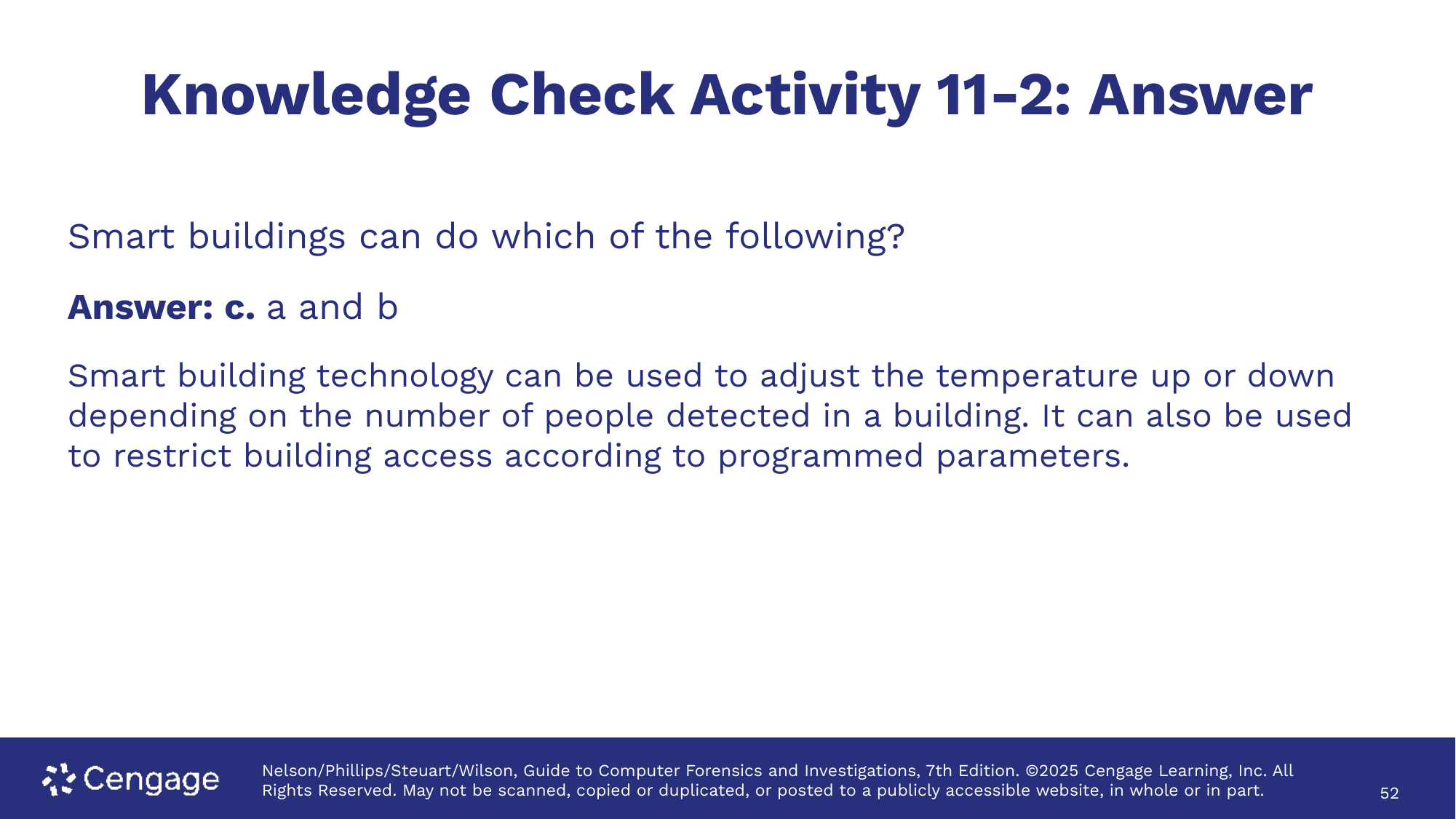

# Knowledge Check Activity 11-2: Answer
Smart buildings can do which of the following?
Answer: c. a and b
Smart building technology can be used to adjust the temperature up or down depending on the number of people detected in a building. It can also be used to restrict building access according to programmed parameters.